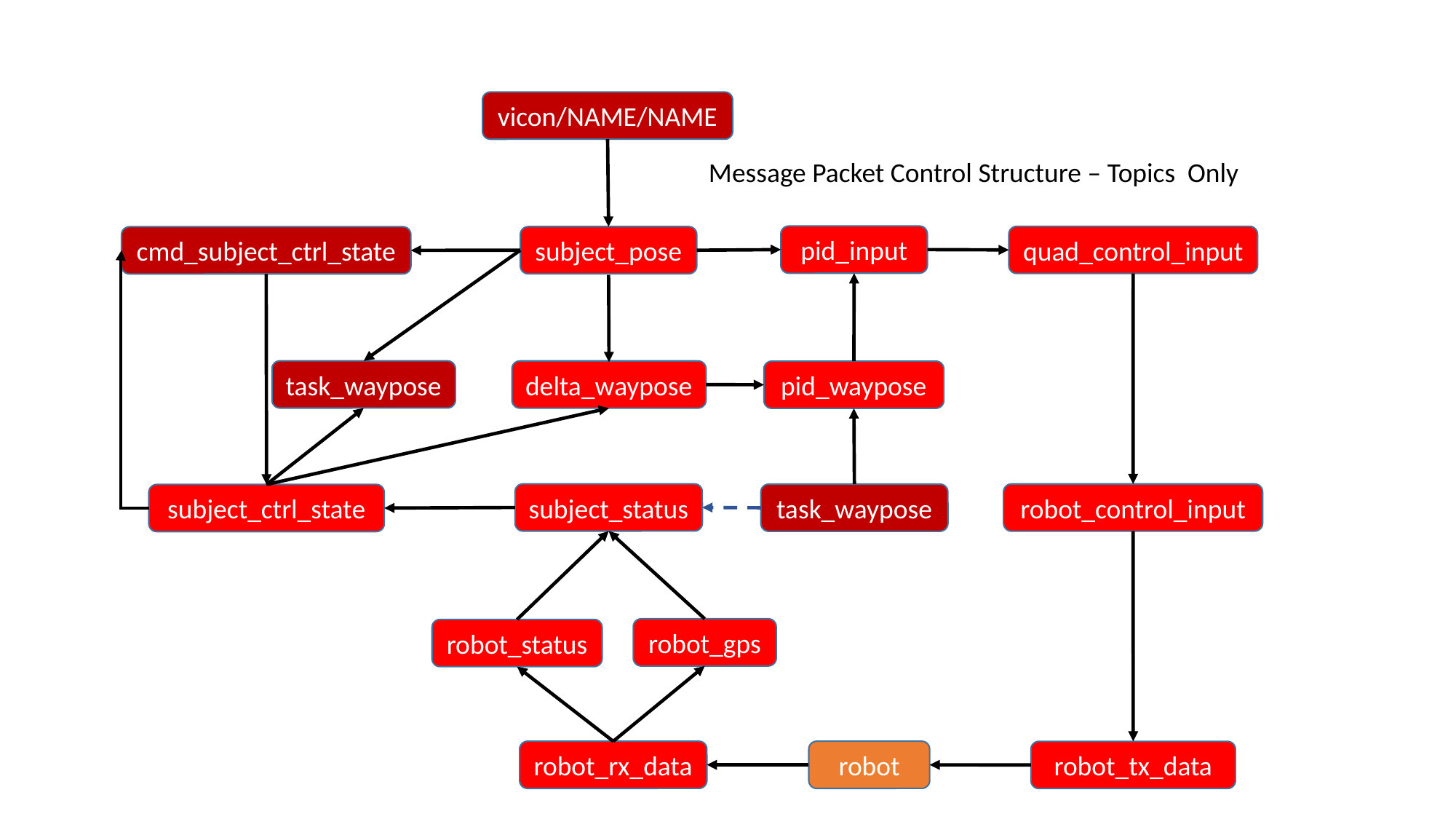

vicon/NAME/NAME
Message Packet Control Structure – Topics  Only
pid_input
quad_control_input
subject_pose
cmd_subject_ctrl_state
task_waypose
delta_waypose
pid_waypose
subject_status
robot_control_input
task_waypose
subject_ctrl_state
robot_gps
robot_status
robot
robot_rx_data
robot_tx_data